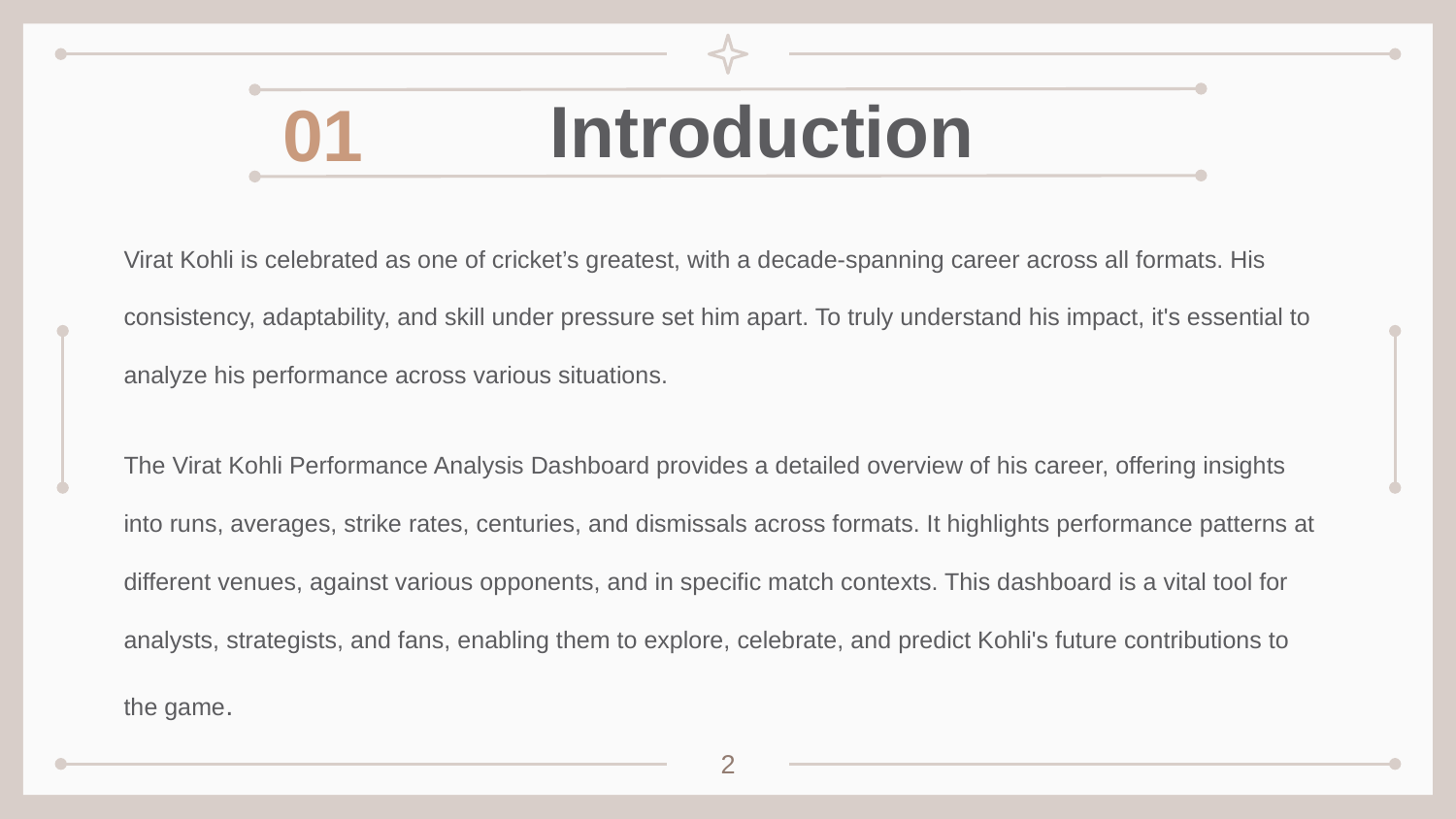

# Introduction
01
Virat Kohli is celebrated as one of cricket’s greatest, with a decade-spanning career across all formats. His consistency, adaptability, and skill under pressure set him apart. To truly understand his impact, it's essential to analyze his performance across various situations.
The Virat Kohli Performance Analysis Dashboard provides a detailed overview of his career, offering insights into runs, averages, strike rates, centuries, and dismissals across formats. It highlights performance patterns at different venues, against various opponents, and in specific match contexts. This dashboard is a vital tool for analysts, strategists, and fans, enabling them to explore, celebrate, and predict Kohli's future contributions to the game.
2